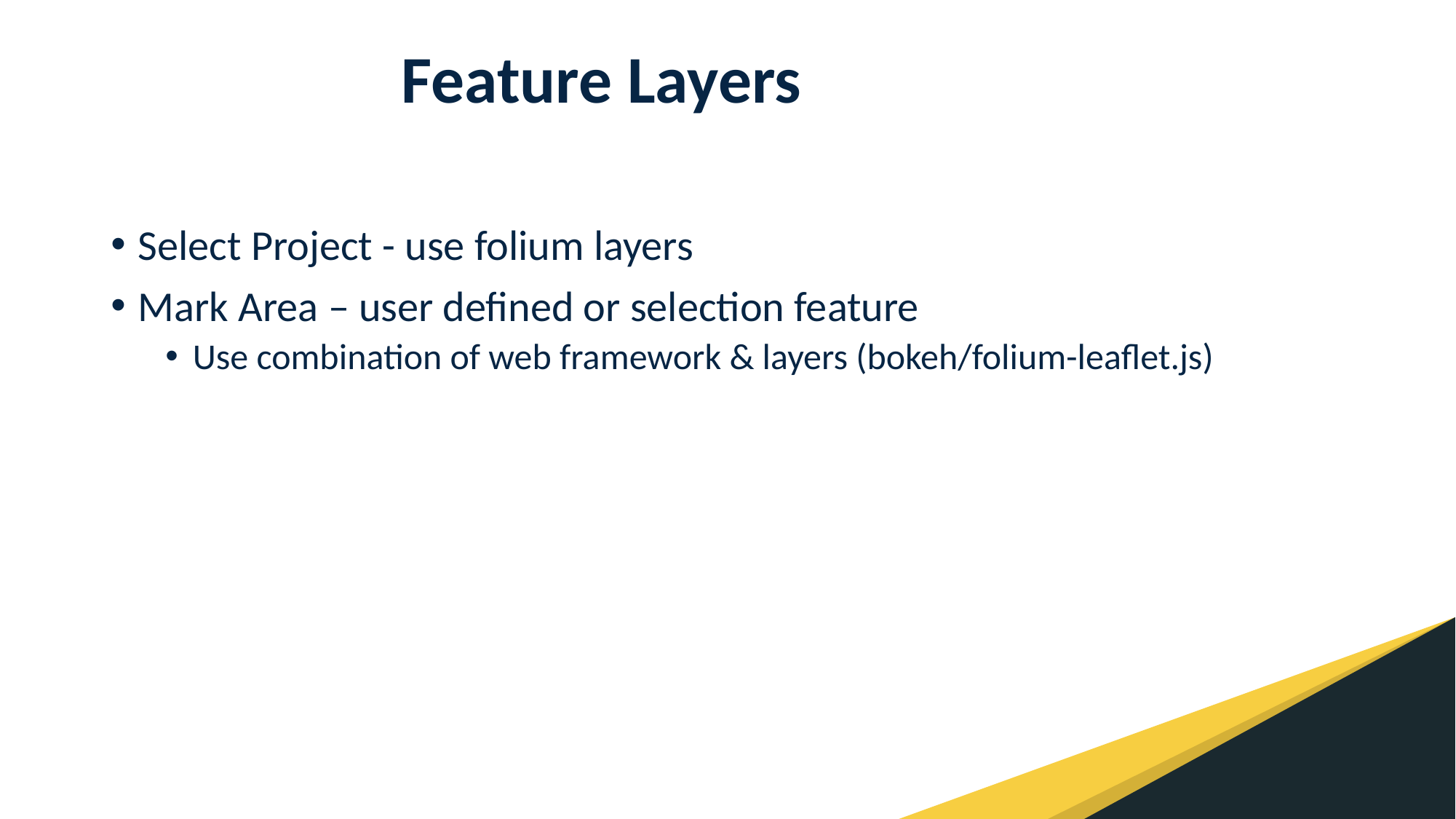

# Feature Layers
Select Project - use folium layers
Mark Area – user defined or selection feature
Use combination of web framework & layers (bokeh/folium-leaflet.js)